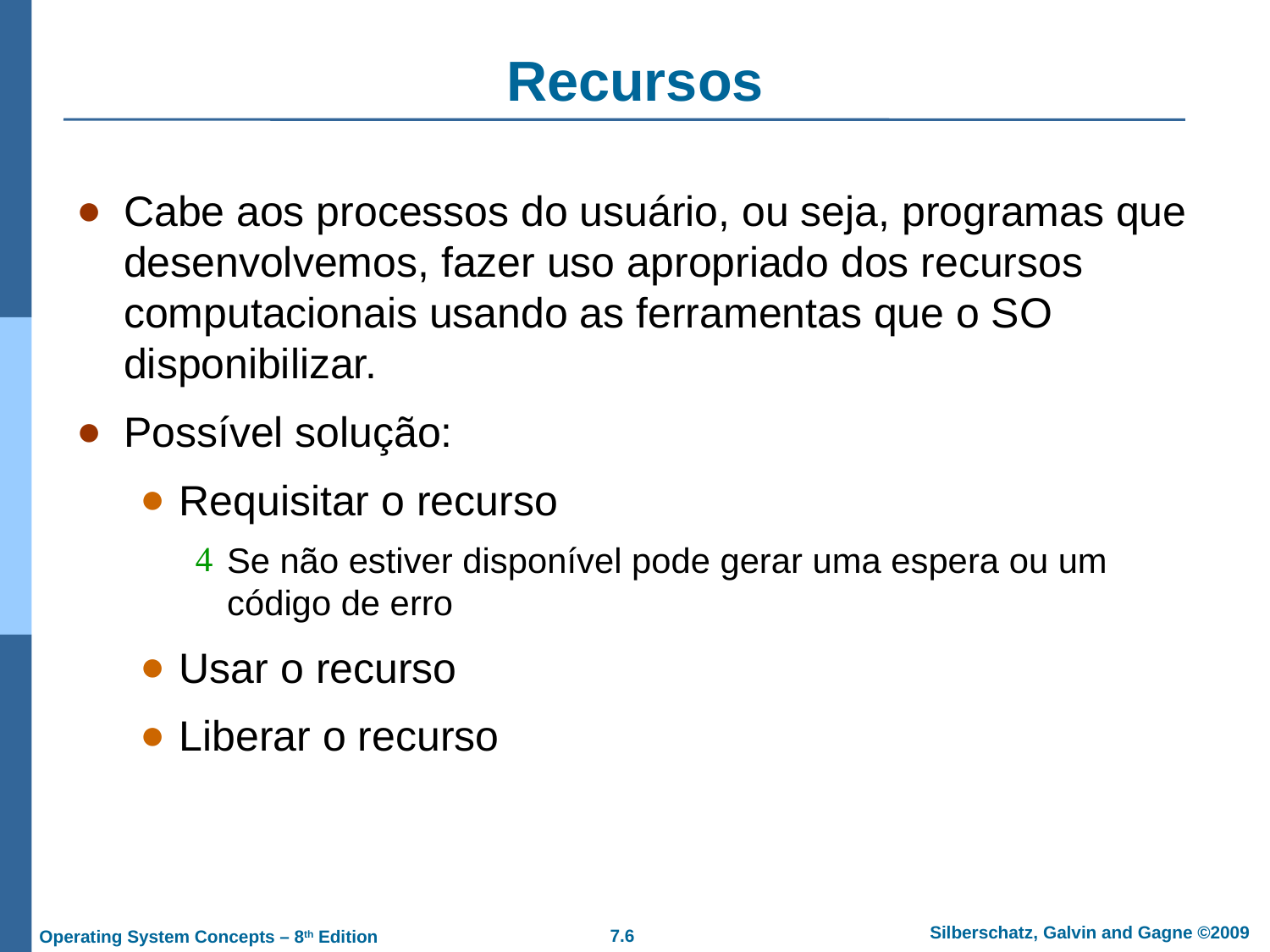

Recursos
Cabe aos processos do usuário, ou seja, programas que desenvolvemos, fazer uso apropriado dos recursos computacionais usando as ferramentas que o SO disponibilizar.
Possível solução:
Requisitar o recurso
Se não estiver disponível pode gerar uma espera ou um código de erro
Usar o recurso
Liberar o recurso